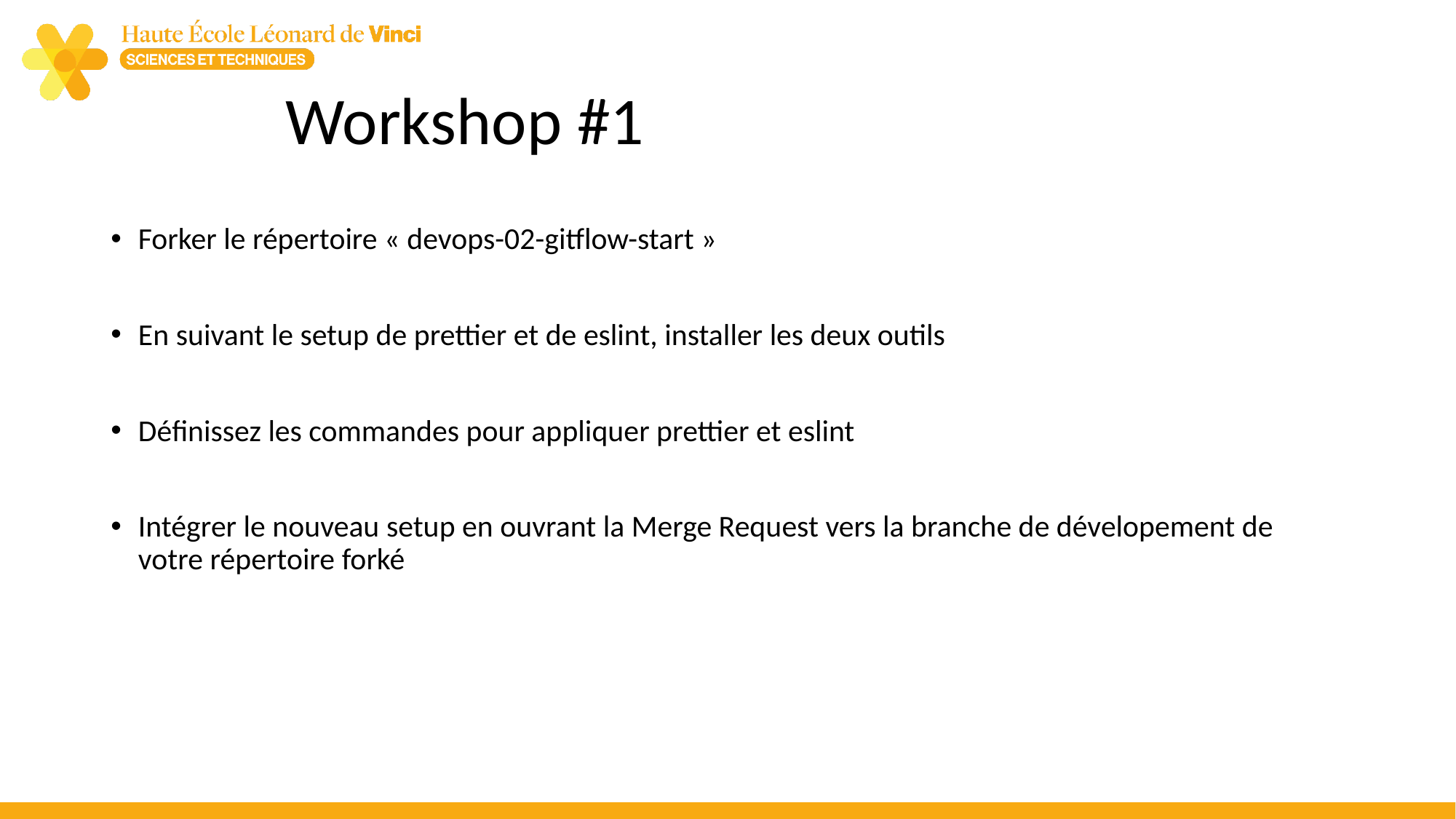

# Workshop #1
Forker le répertoire « devops-02-gitflow-start »

En suivant le setup de prettier et de eslint, installer les deux outils

Définissez les commandes pour appliquer prettier et eslint

Intégrer le nouveau setup en ouvrant la Merge Request vers la branche de dévelopement de votre répertoire forké